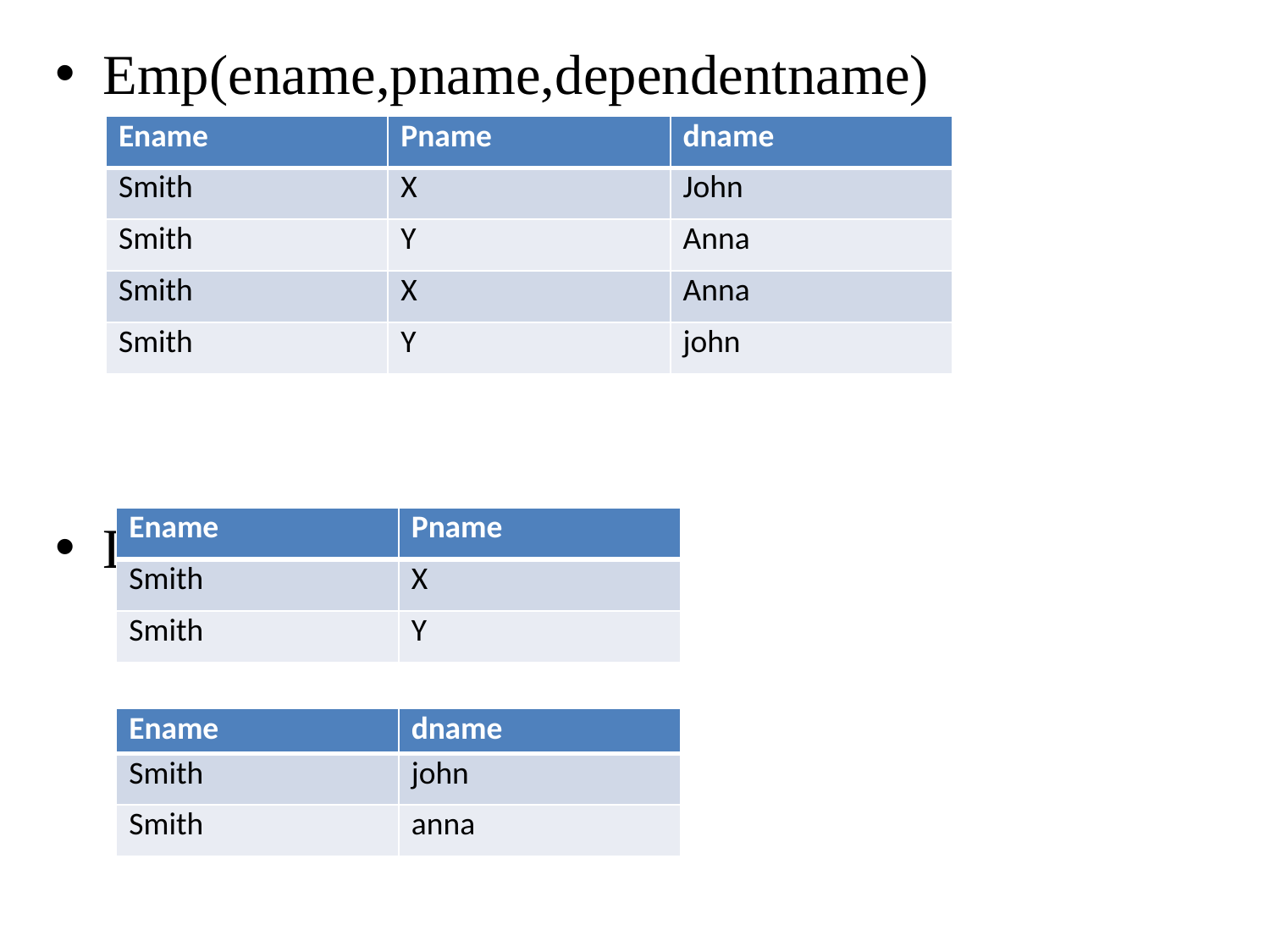

Emp(ename,pname,dependentname)

Decomposing as
| Ename | Pname | dname |
| --- | --- | --- |
| Smith | X | John |
| Smith | Y | Anna |
| Smith | X | Anna |
| Smith | Y | john |
| Ename | Pname |
| --- | --- |
| Smith | X |
| Smith | Y |
| Ename | dname |
| --- | --- |
| Smith | john |
| Smith | anna |